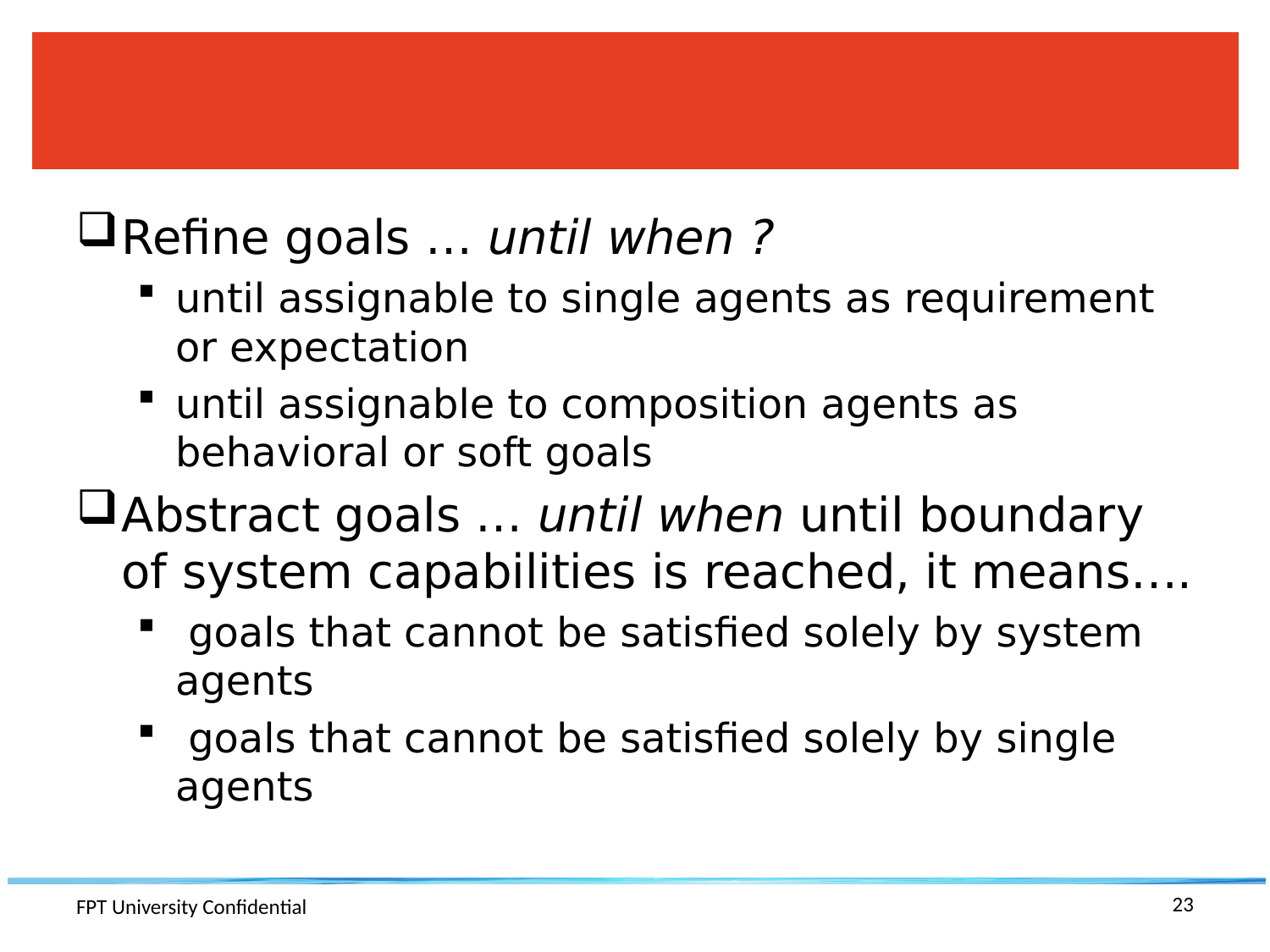

#
Refine goals … until when ?
until assignable to single agents as requirement or expectation
until assignable to composition agents as behavioral or soft goals
Abstract goals … until when until boundary of system capabilities is reached, it means….
 goals that cannot be satisfied solely by system agents
 goals that cannot be satisfied solely by single agents